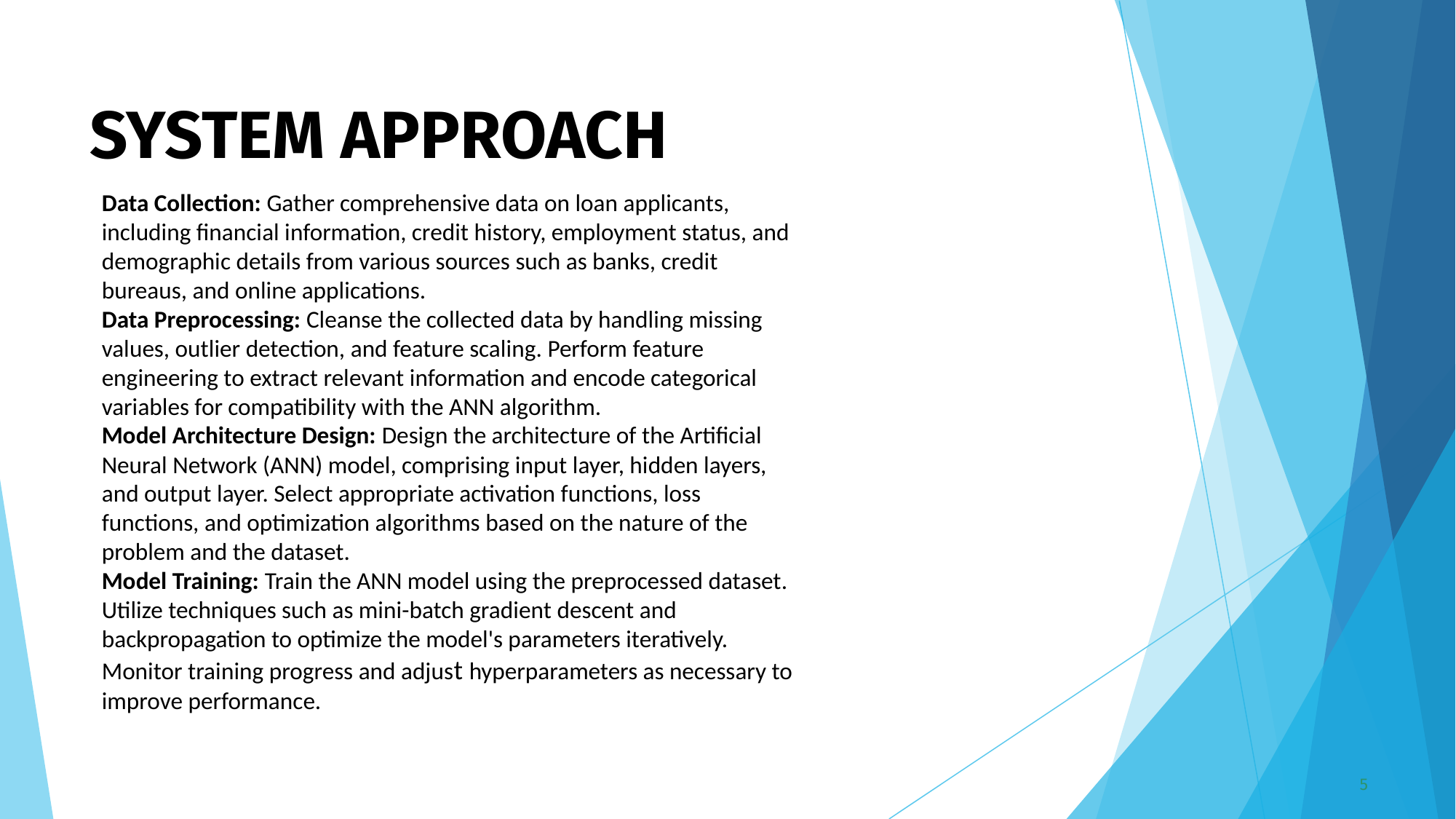

# SYSTEM APPROACH
Data Collection: Gather comprehensive data on loan applicants, including financial information, credit history, employment status, and demographic details from various sources such as banks, credit bureaus, and online applications.
Data Preprocessing: Cleanse the collected data by handling missing values, outlier detection, and feature scaling. Perform feature engineering to extract relevant information and encode categorical variables for compatibility with the ANN algorithm.
Model Architecture Design: Design the architecture of the Artificial Neural Network (ANN) model, comprising input layer, hidden layers, and output layer. Select appropriate activation functions, loss functions, and optimization algorithms based on the nature of the problem and the dataset.
Model Training: Train the ANN model using the preprocessed dataset. Utilize techniques such as mini-batch gradient descent and backpropagation to optimize the model's parameters iteratively. Monitor training progress and adjust hyperparameters as necessary to improve performance.

5